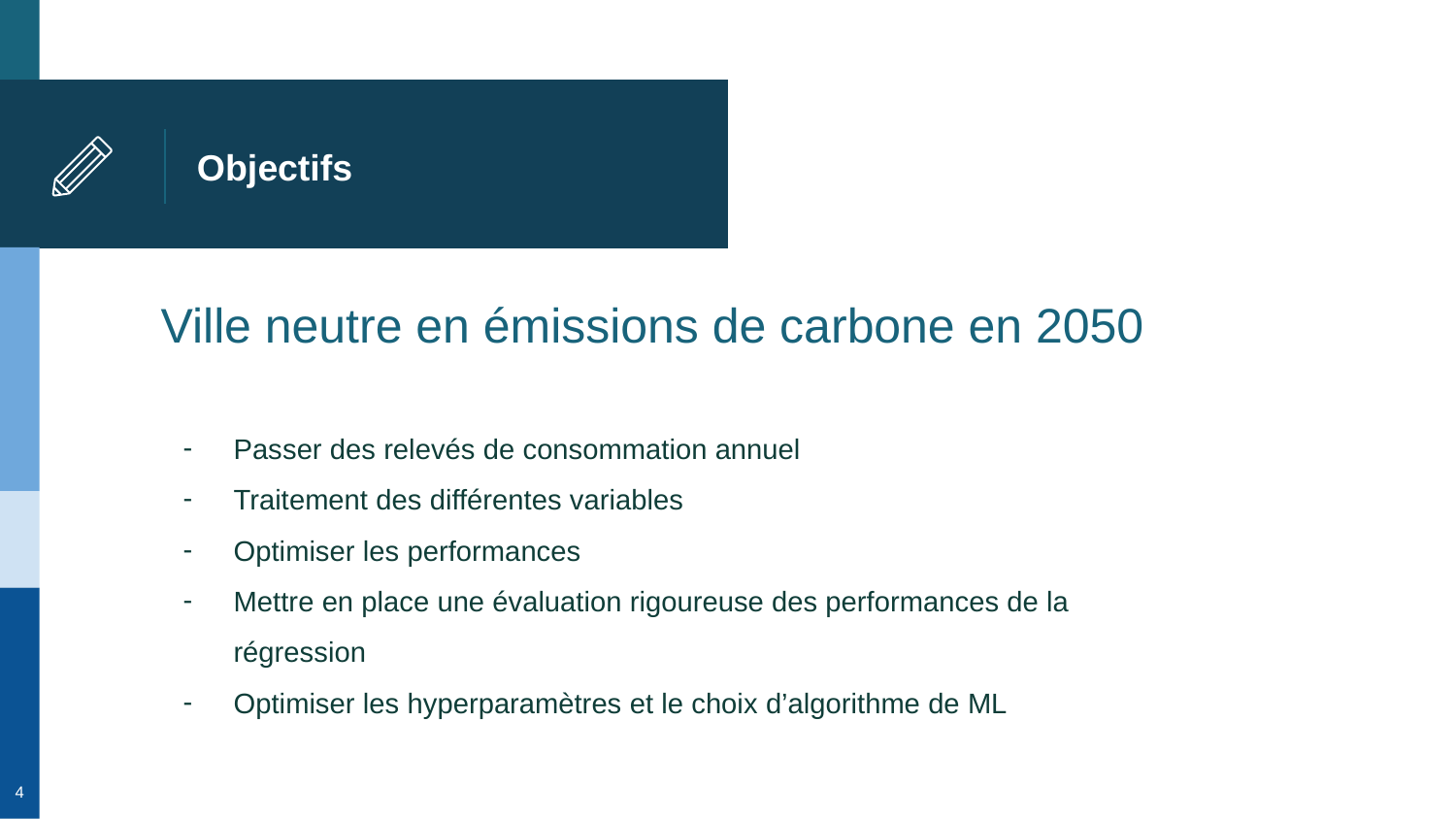

# Objectifs

Ville neutre en émissions de carbone en 2050
Passer des relevés de consommation annuel
Traitement des différentes variables
Optimiser les performances
Mettre en place une évaluation rigoureuse des performances de la régression
Optimiser les hyperparamètres et le choix d’algorithme de ML
4